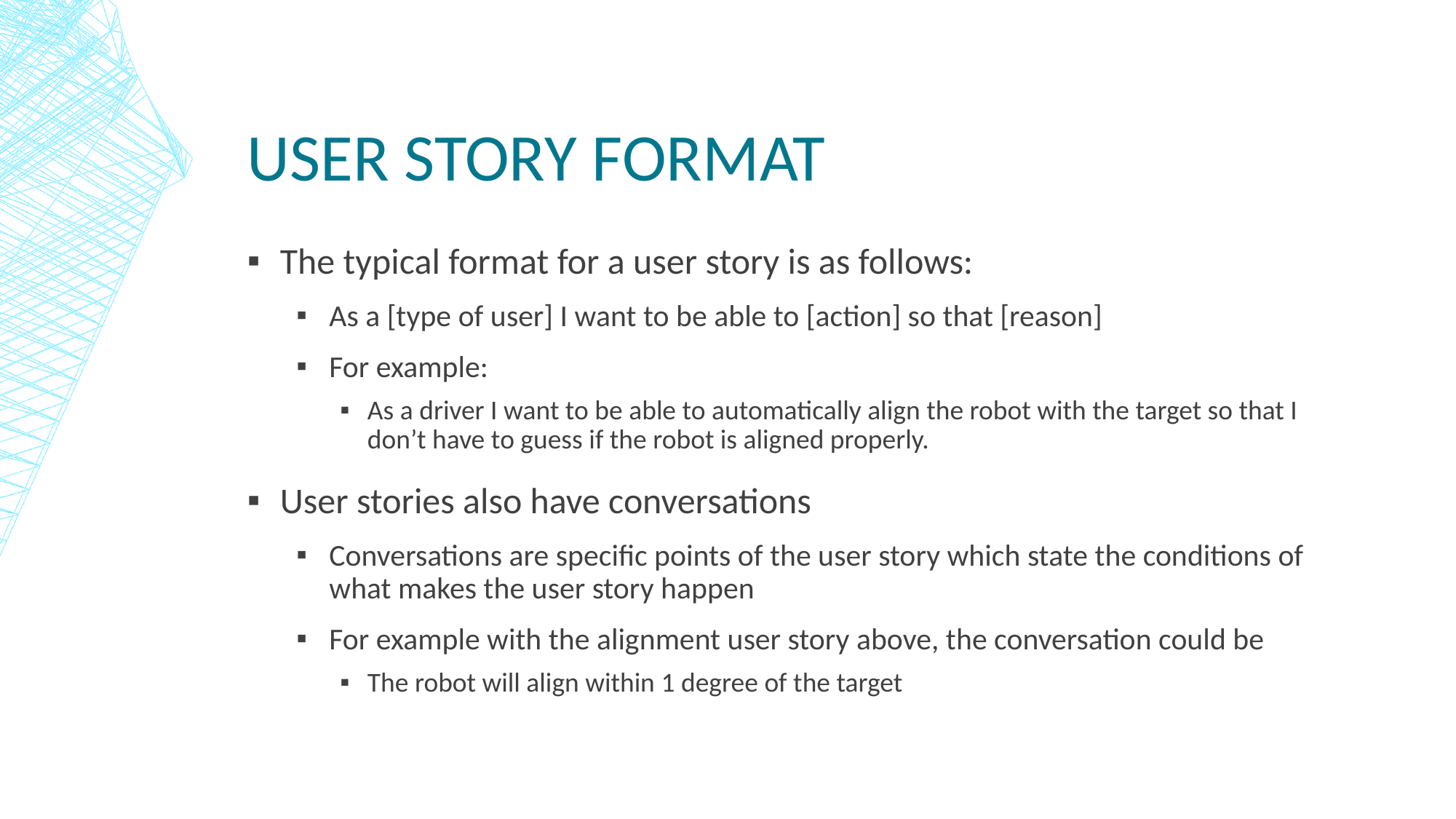

# User Story Format
The typical format for a user story is as follows:
As a [type of user] I want to be able to [action] so that [reason]
For example:
As a driver I want to be able to automatically align the robot with the target so that I don’t have to guess if the robot is aligned properly.
User stories also have conversations
Conversations are specific points of the user story which state the conditions of what makes the user story happen
For example with the alignment user story above, the conversation could be
The robot will align within 1 degree of the target